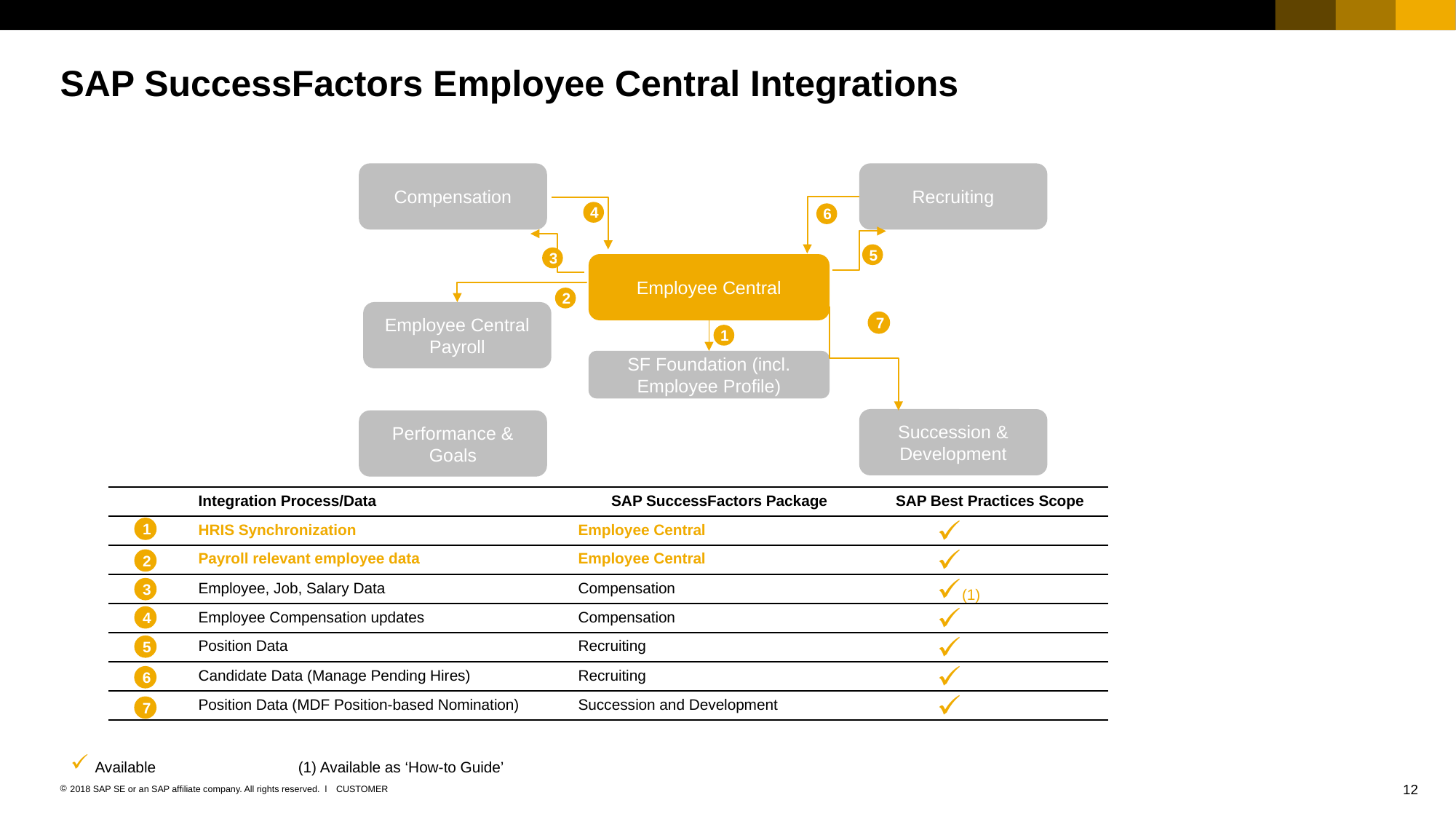

# SAP SuccessFactors Employee Central Integrations
Compensation
Recruiting
4
6
5
3
Employee Central
2
1
SF Foundation (incl. Employee Profile)
Succession & Development
Performance & Goals
Employee Central Payroll
7
|  | Integration Process/Data | SAP SuccessFactors Package | SAP Best Practices Scope |
| --- | --- | --- | --- |
|  | HRIS Synchronization | Employee Central |  |
|  | Payroll relevant employee data | Employee Central |  |
|  | Employee, Job, Salary Data | Compensation | (1) |
|  | Employee Compensation updates | Compensation |  |
|  | Position Data | Recruiting |  |
|  | Candidate Data (Manage Pending Hires) | Recruiting |  |
|  | Position Data (MDF Position-based Nomination) | Succession and Development |  |
1
2
3
4
5
6
7
 Available
(1) Available as ‘How-to Guide’